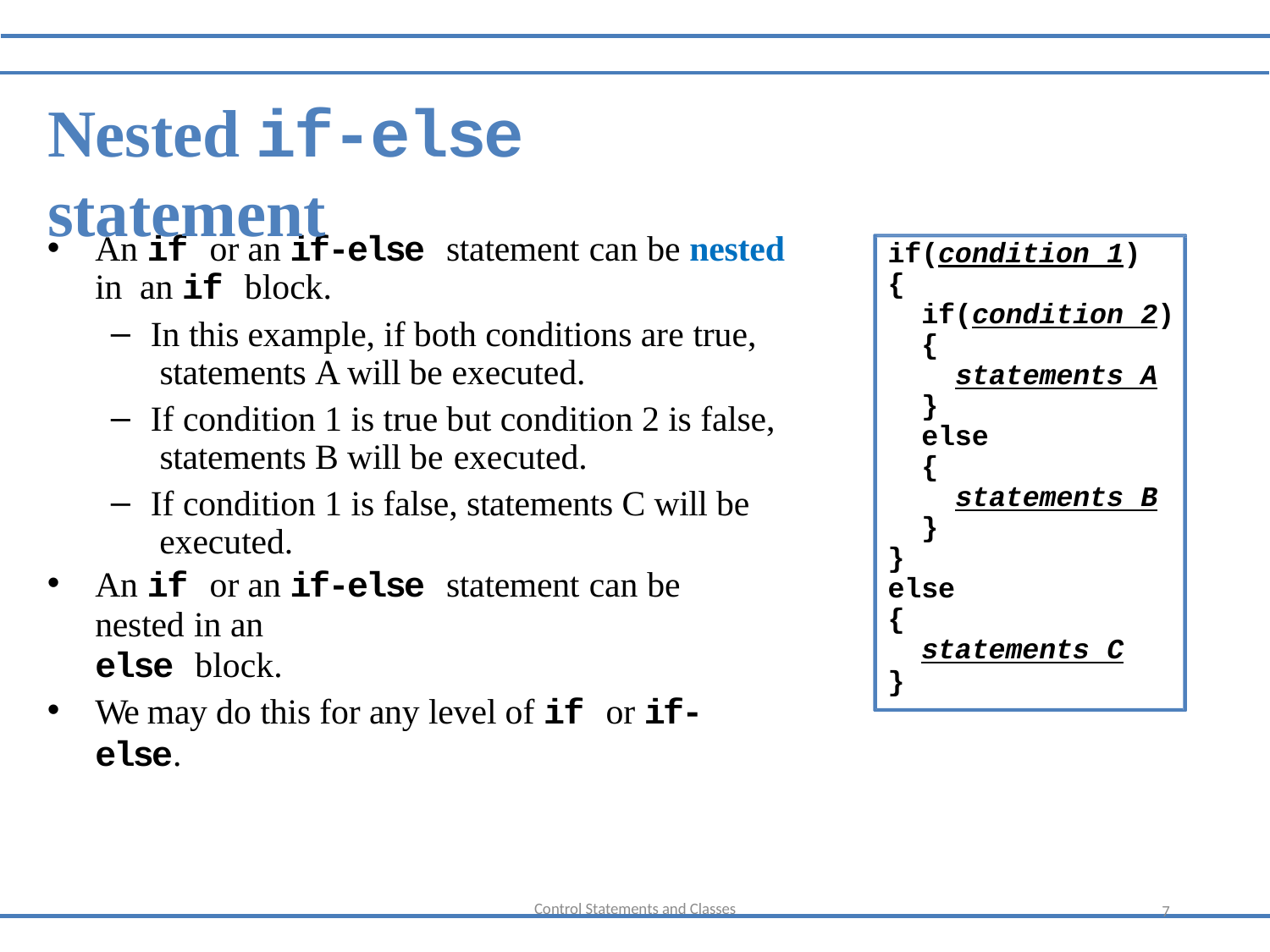

Nested if-else statement
An if or an if-else statement can be nested in  an if block.
In this example, if both conditions are true,  statements A will be executed.
If condition 1 is true but condition 2 is false,  statements B will be executed.
If condition 1 is false, statements C will be  executed.
An if or an if-else statement can be nested in an
else block.
We may do this for any level of if or if-else.

if(condition 1)
{
if(condition 2)
{
statements A
}
else
{
statements B
}
}
else
{
statements C
}
Control Statements and Classes
7